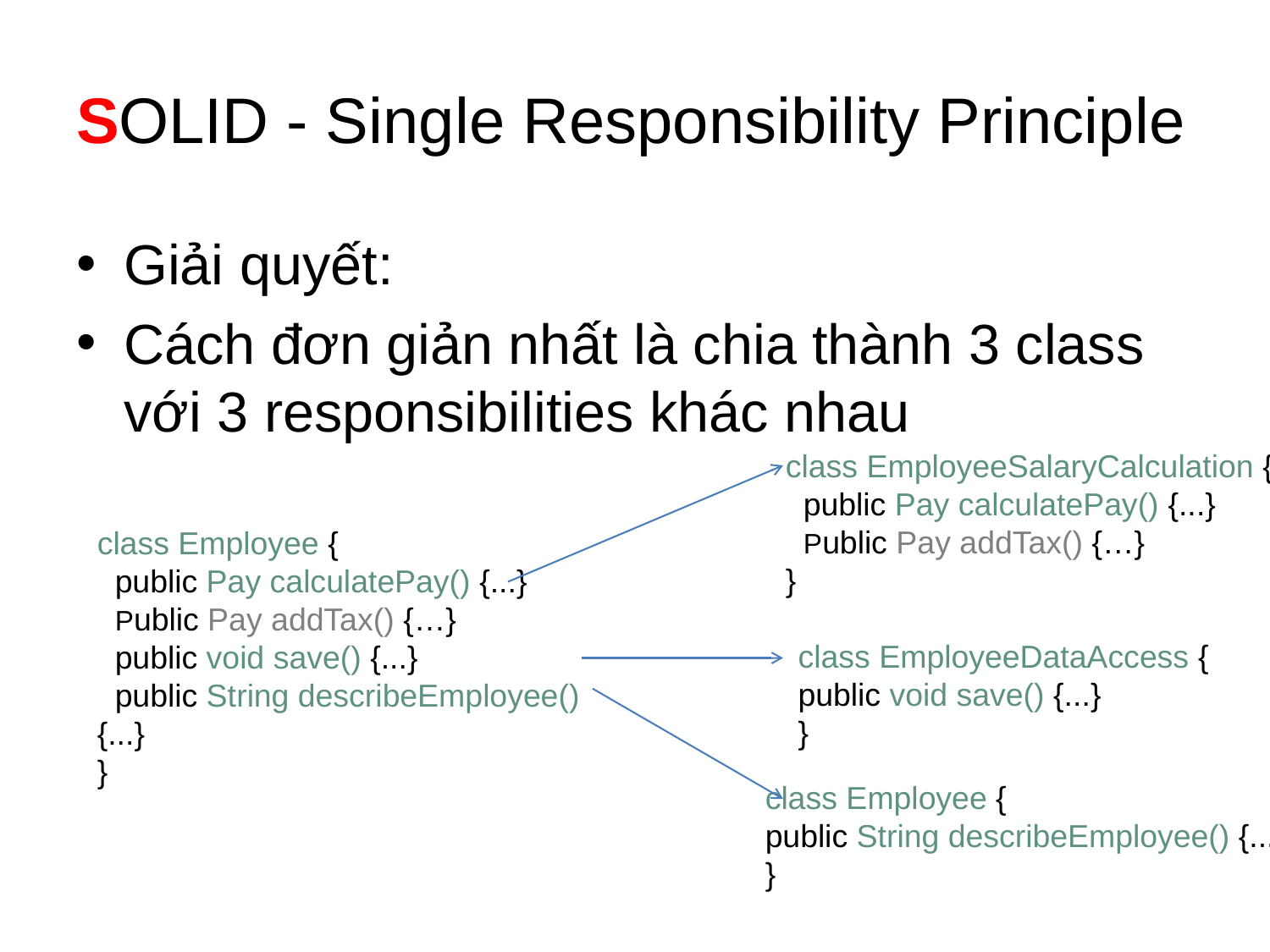

# SOLID - Single Responsibility Principle
Giải quyết:
Cách đơn giản nhất là chia thành 3 class với 3 responsibilities khác nhau

class EmployeeSalaryCalculation {
  public Pay calculatePay() {...}
  Public Pay addTax() {…}
}
class Employee {
  public Pay calculatePay() {...}
  Public Pay addTax() {…}
  public void save() {...}
  public String describeEmployee() {...}
}

class EmployeeDataAccess {
public void save() {...}
}
class Employee {
public String describeEmployee() {...}
}